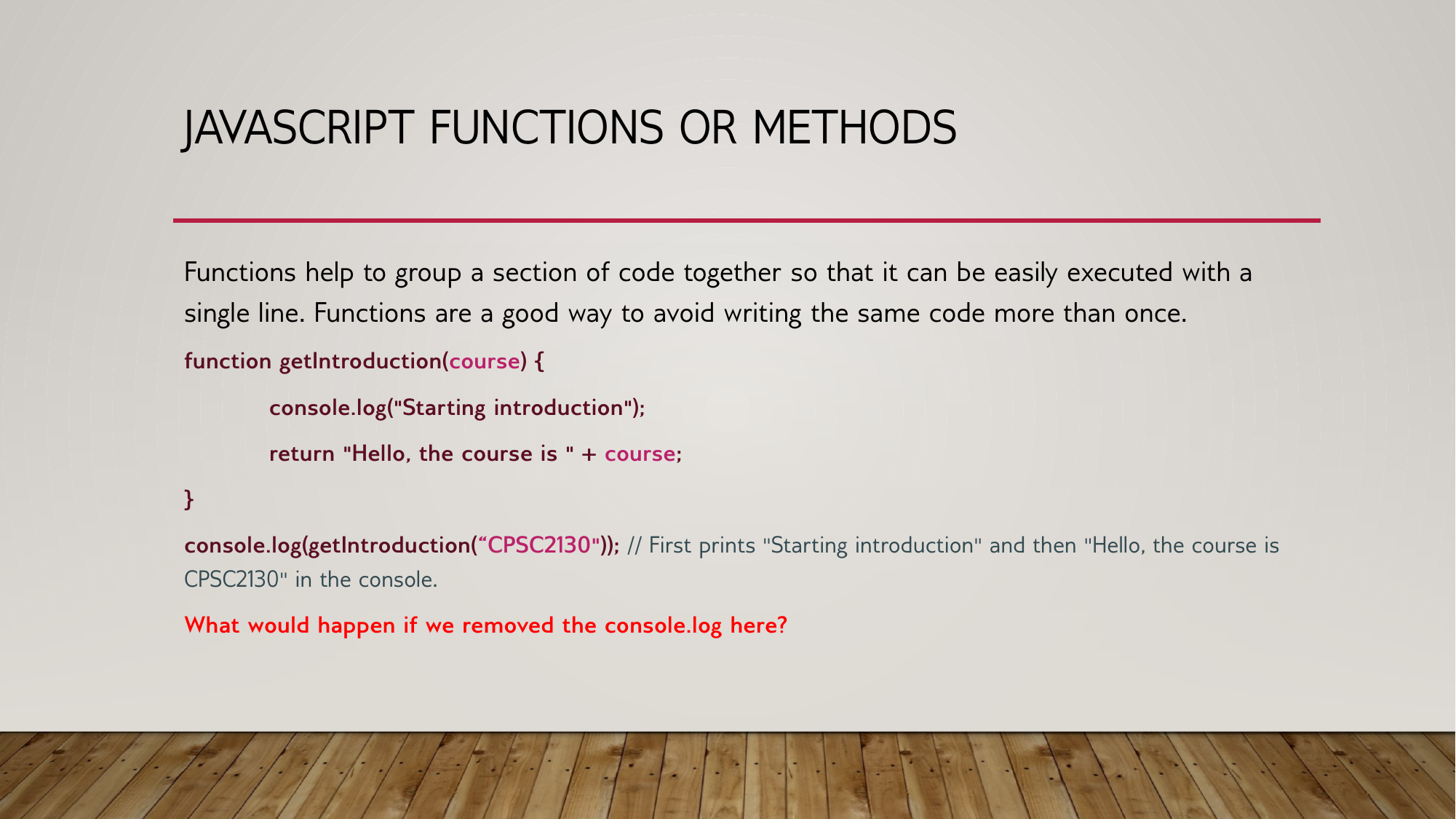

# JavaScript Functions or Methods
Functions help to group a section of code together so that it can be easily executed with a single line. Functions are a good way to avoid writing the same code more than once.
function getIntroduction(course) {
	console.log("Starting introduction");
	return "Hello, the course is " + course;
}
console.log(getIntroduction(“CPSC2130")); // First prints "Starting introduction" and then "Hello, the course is CPSC2130" in the console.
What would happen if we removed the console.log here?